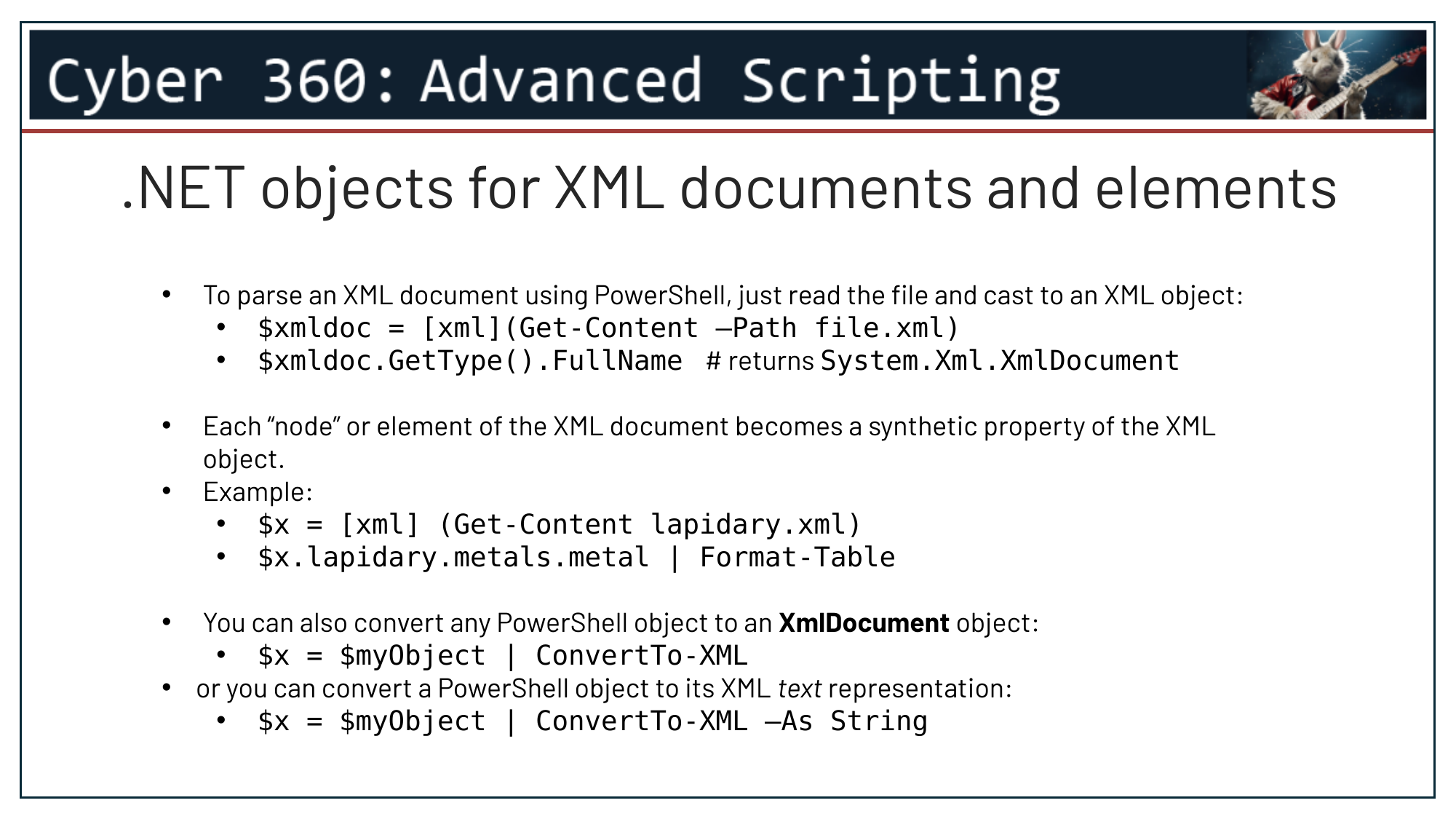

.NET objects for XML documents and elements

To parse an XML document using PowerShell, just read the file and cast to an XML object:
$xmldoc = [xml](Get-Content –Path file.xml)
$xmldoc.GetType().FullName    # returns System.Xml.XmlDocument

Each “node” or element of the XML document becomes a synthetic property of the XML object.
Example:
$x = [xml] (Get-Content lapidary.xml)
$x.lapidary.metals.metal | Format-Table

You can also convert any PowerShell object to an XmlDocument object:
$x = $myObject | ConvertTo-XML
or you can convert a PowerShell object to its XML text representation:
$x = $myObject | ConvertTo-XML –As String